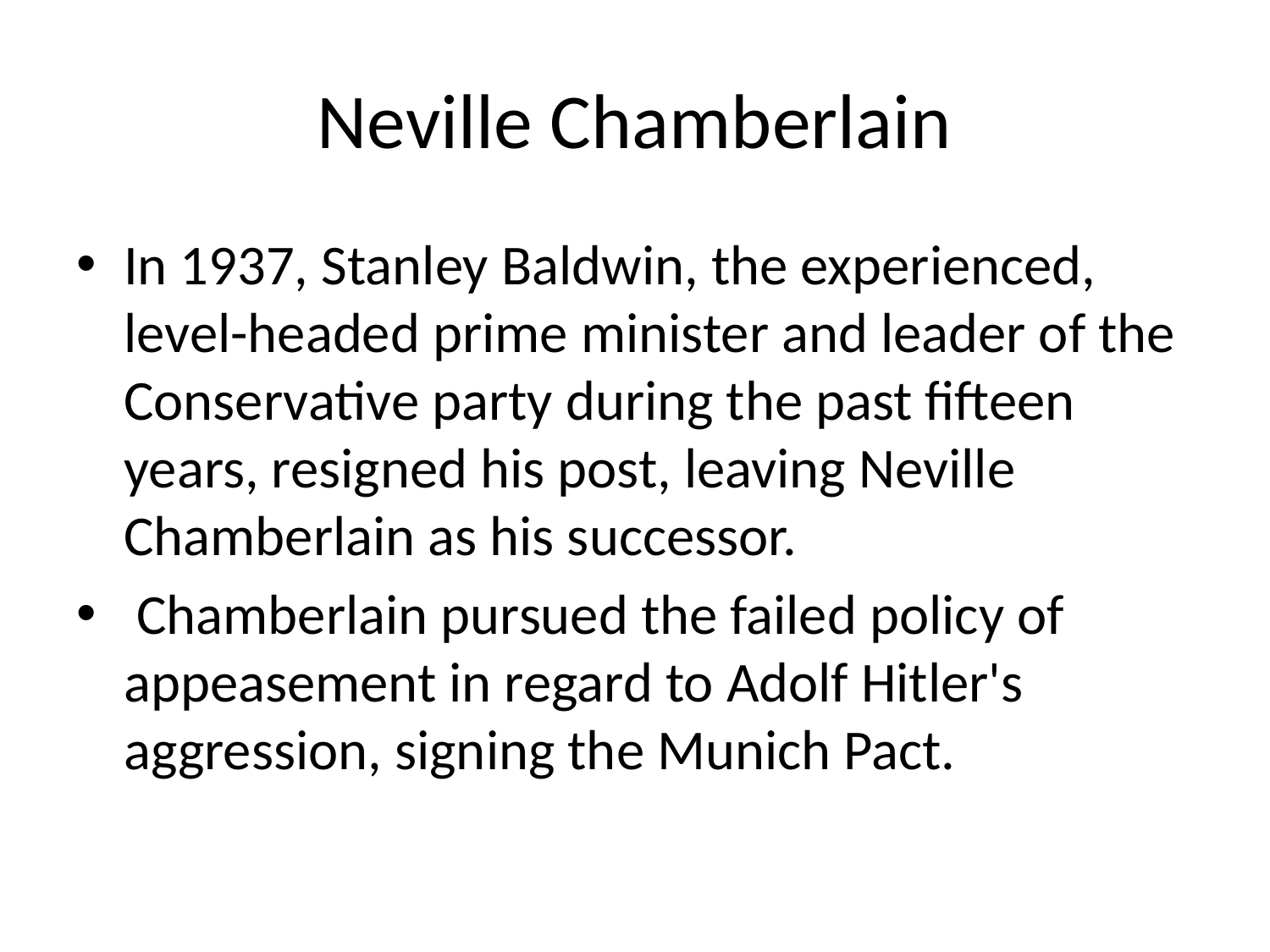

# Neville Chamberlain
In 1937, Stanley Baldwin, the experienced, level-headed prime minister and leader of the Conservative party during the past fifteen years, resigned his post, leaving Neville Chamberlain as his successor.
 Chamberlain pursued the failed policy of appeasement in regard to Adolf Hitler's aggression, signing the Munich Pact.